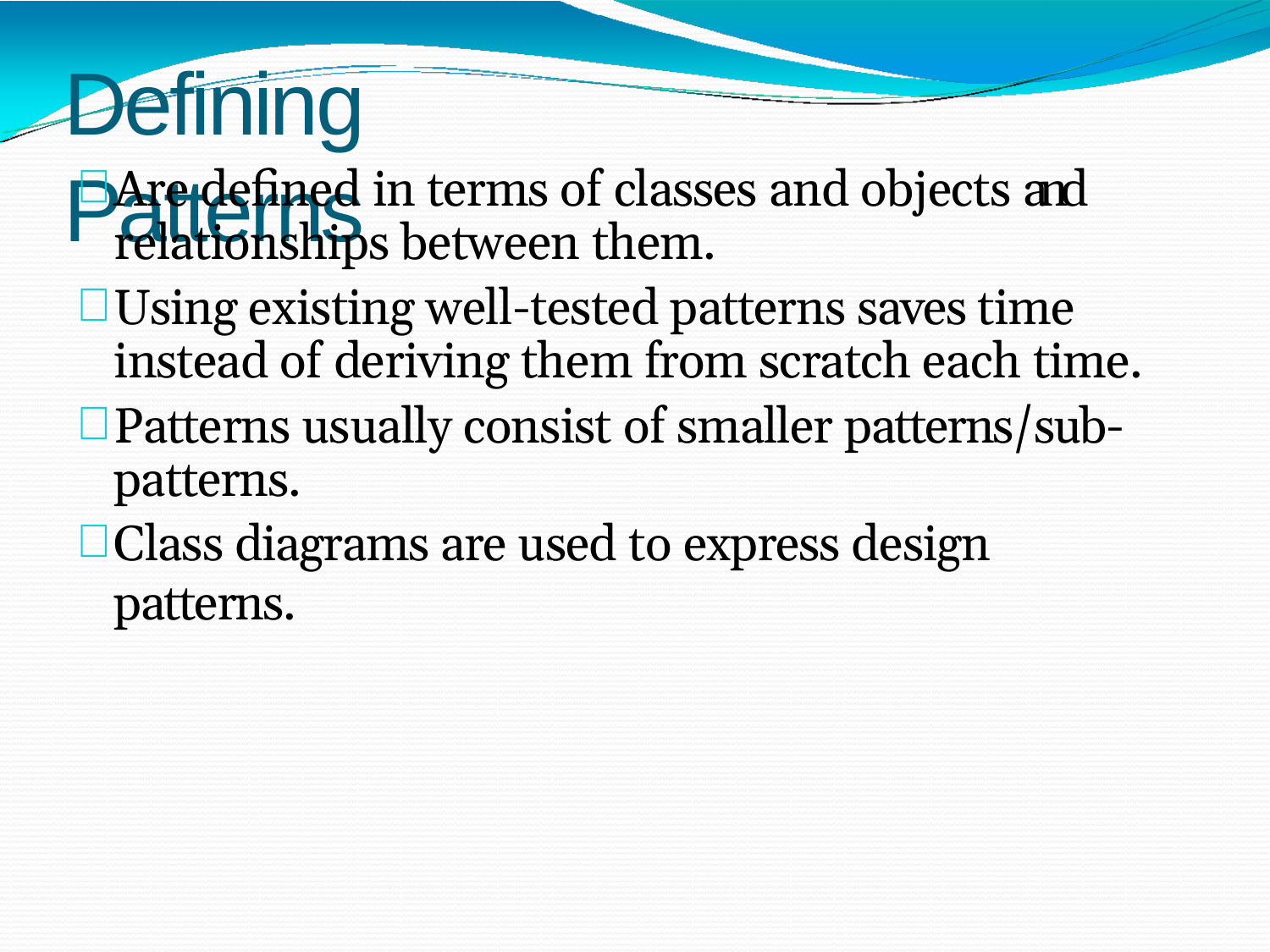

# Defining Patterns
Are defined in terms of classes and objects and  relationships between them.
Using existing well-tested patterns saves time  instead of deriving them from scratch each time.
Patterns usually consist of smaller patterns/sub-  patterns.
Class diagrams are used to express design patterns.